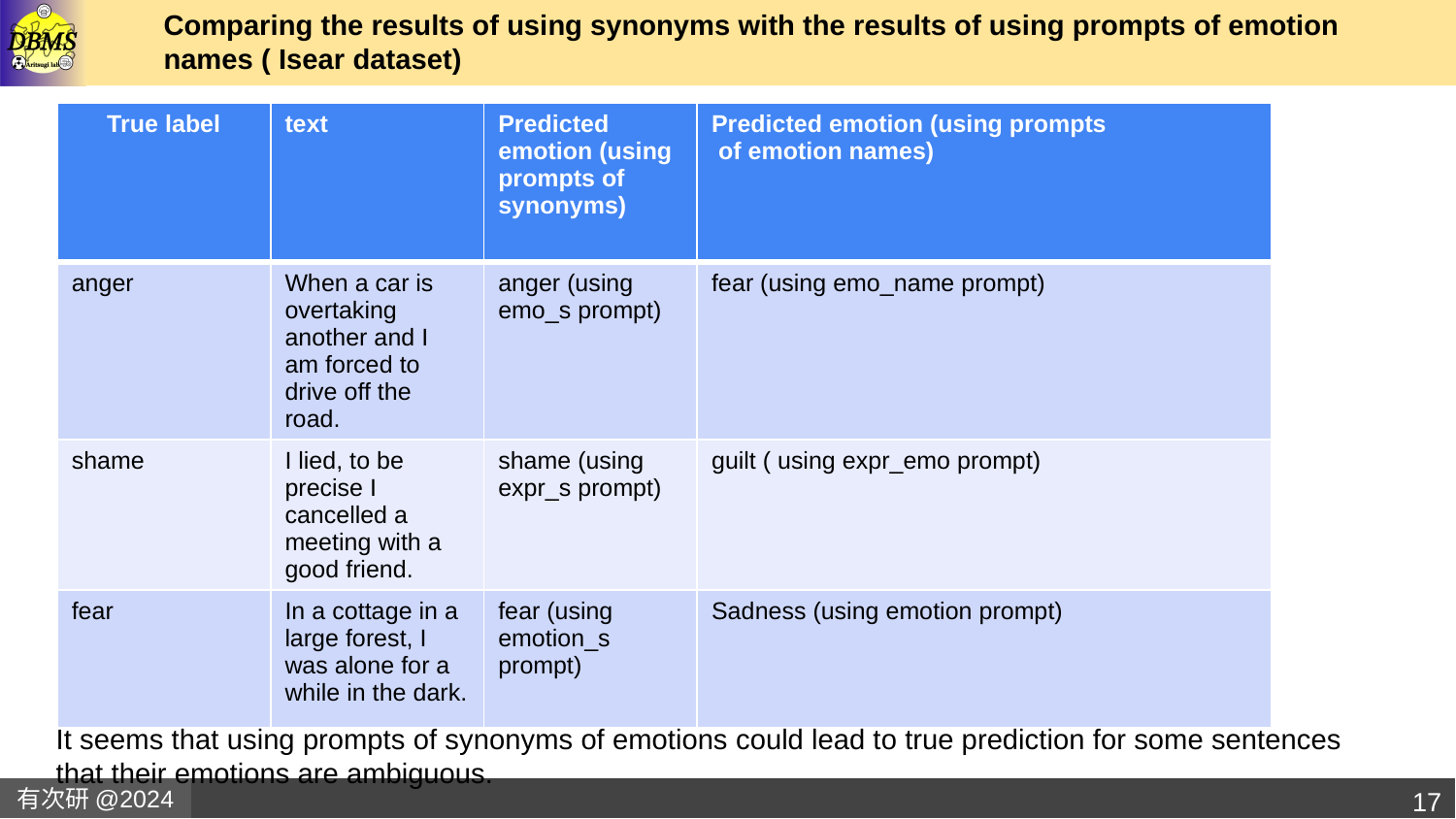

Comparing the results of using synonyms with the results of using prompts of emotion names ( Isear dataset)
| True label | text | Predicted emotion (using prompts of synonyms) | Predicted emotion (using prompts of emotion names) |
| --- | --- | --- | --- |
| anger | When a car is overtaking another and I am forced to drive off the road. | anger (using emo\_s prompt) | fear (using emo\_name prompt) |
| shame | I lied, to be precise I cancelled a meeting with a good friend. | shame (using expr\_s prompt) | guilt ( using expr\_emo prompt) |
| fear | In a cottage in a large forest, I was alone for a while in the dark. | fear (using emotion\_s prompt) | Sadness (using emotion prompt) |

It seems that using prompts of synonyms of emotions could lead to true prediction for some sentences that their emotions are ambiguous.
17